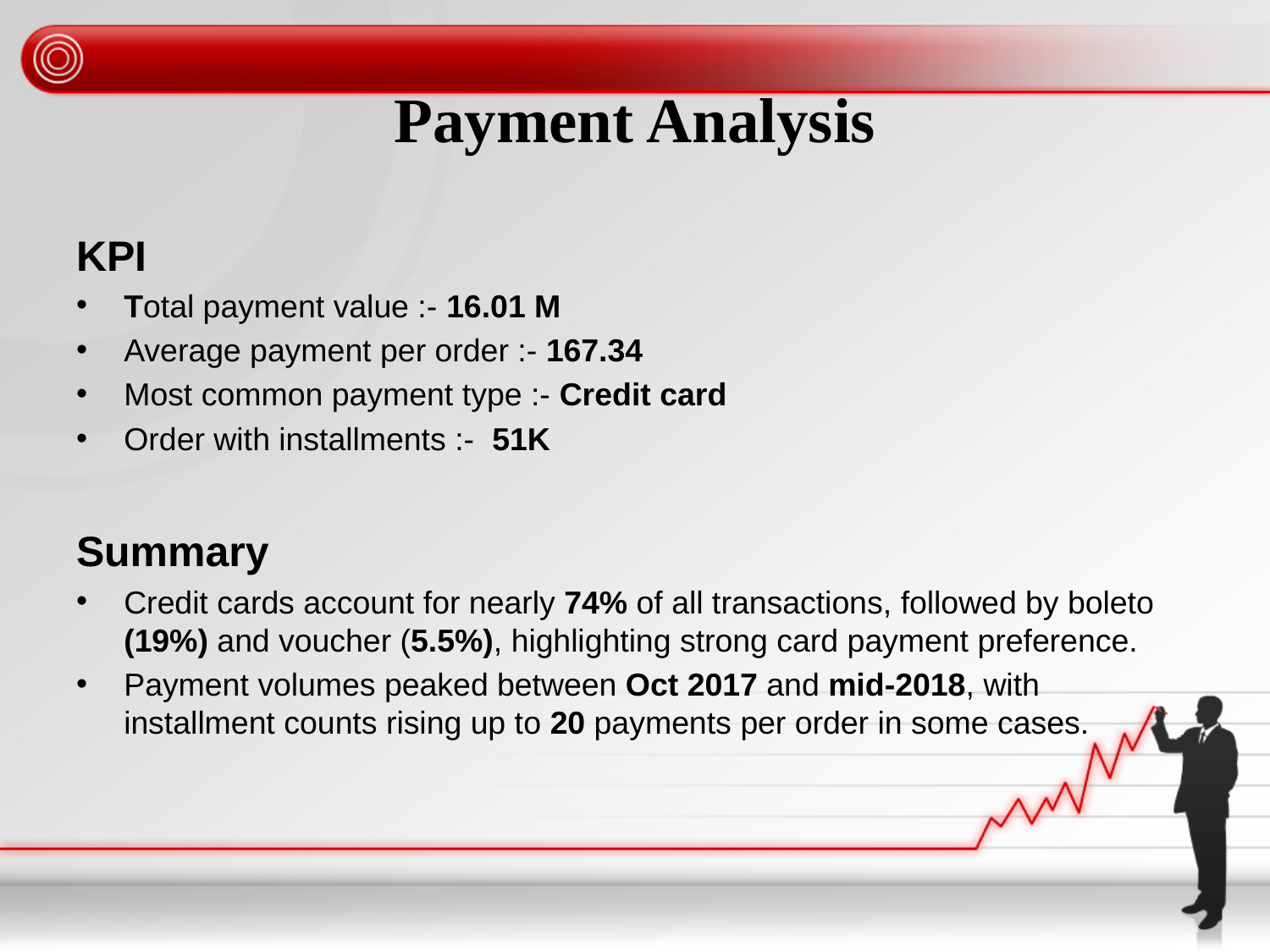

# Payment Analysis
KPI
Total payment value :- 16.01 M
Average payment per order :- 167.34
Most common payment type :- Credit card
Order with installments :-  51K

Summary
Credit cards account for nearly 74% of all transactions, followed by boleto (19%) and voucher (5.5%), highlighting strong card payment preference.
Payment volumes peaked between Oct 2017 and mid-2018, with installment counts rising up to 20 payments per order in some cases.